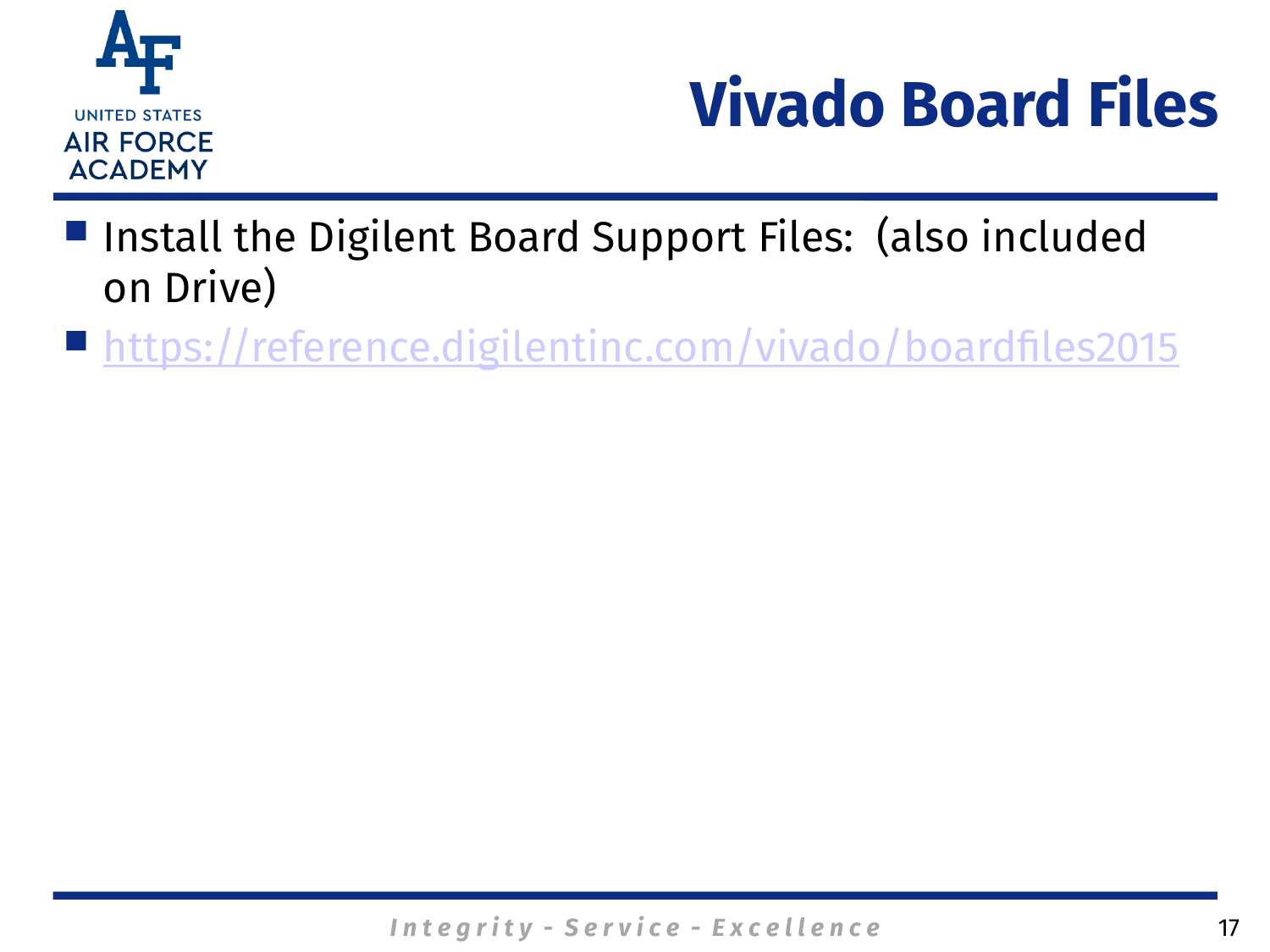

# Vivado Board Files
Install the Digilent Board Support Files:  (also included on Drive)
https://reference.digilentinc.com/vivado/boardfiles2015

17